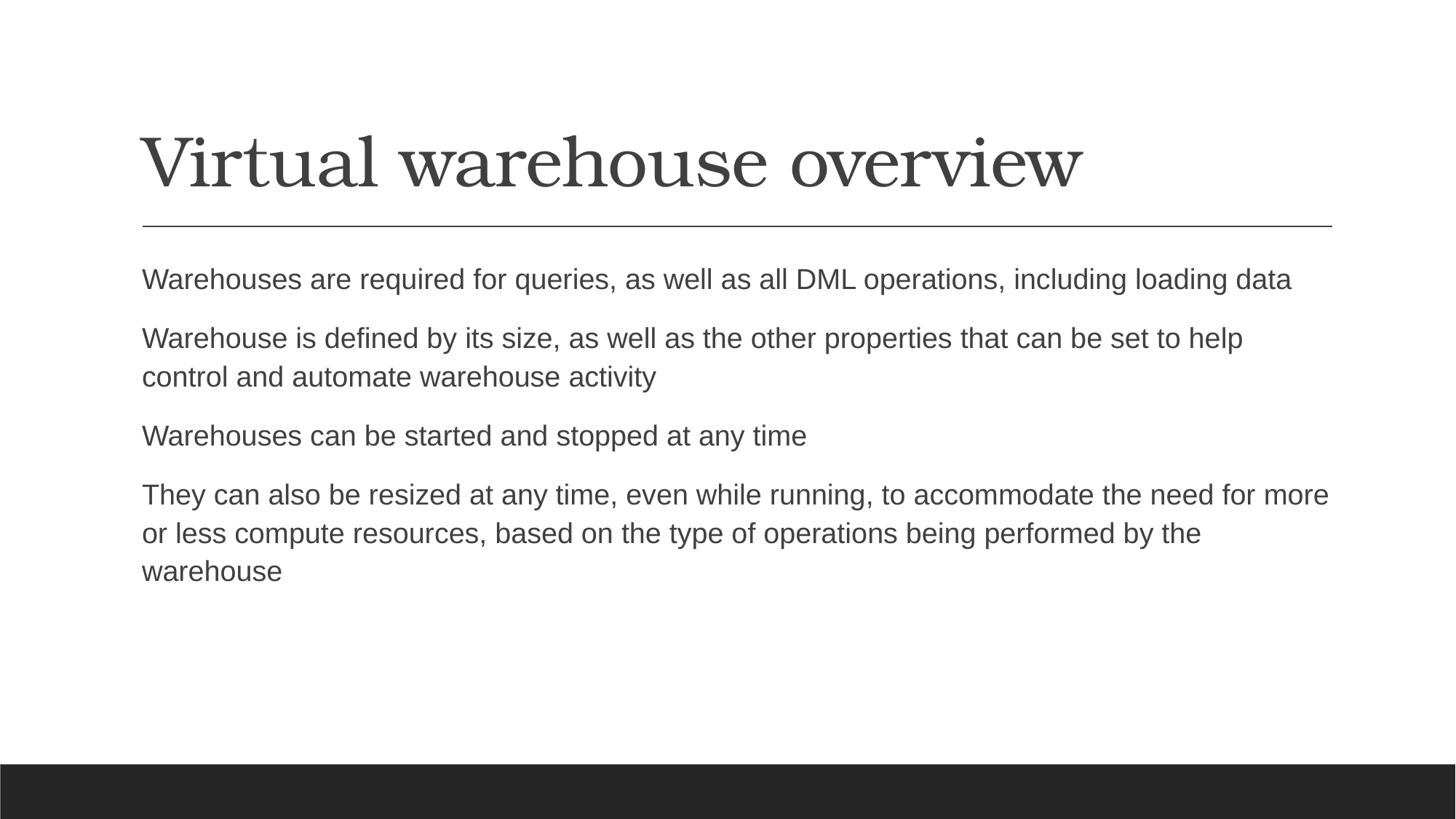

# Virtual warehouse overview
Warehouses are required for queries, as well as all DML operations, including loading data
Warehouse is defined by its size, as well as the other properties that can be set to help control and automate warehouse activity
Warehouses can be started and stopped at any time
They can also be resized at any time, even while running, to accommodate the need for more or less compute resources, based on the type of operations being performed by the warehouse